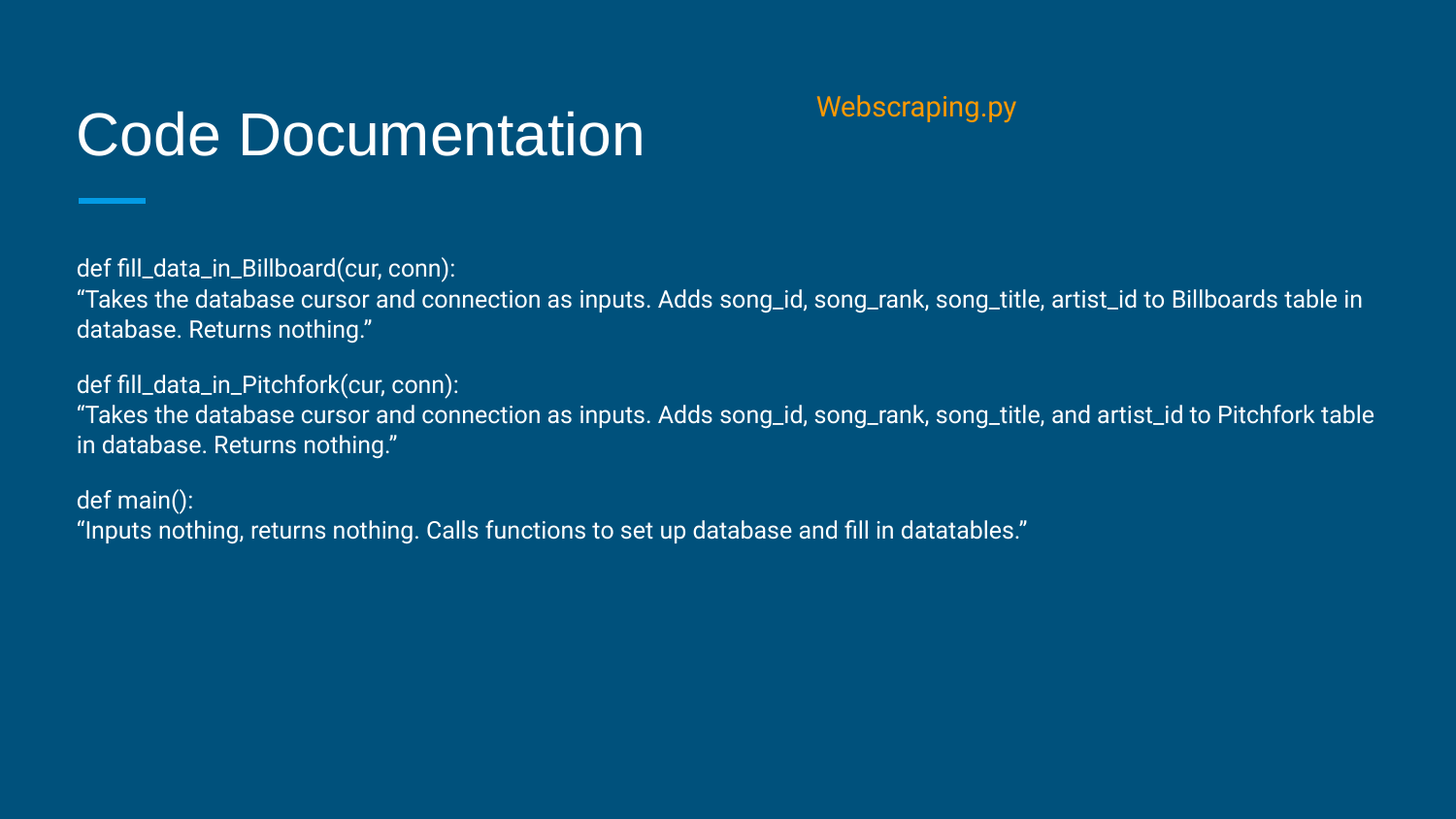

# Code Documentation
Webscraping.py
def fill_data_in_Billboard(cur, conn):
“Takes the database cursor and connection as inputs. Adds song_id, song_rank, song_title, artist_id to Billboards table in database. Returns nothing.”
def fill_data_in_Pitchfork(cur, conn):
“Takes the database cursor and connection as inputs. Adds song_id, song_rank, song_title, and artist_id to Pitchfork table in database. Returns nothing.”
def main():
“Inputs nothing, returns nothing. Calls functions to set up database and fill in datatables.”